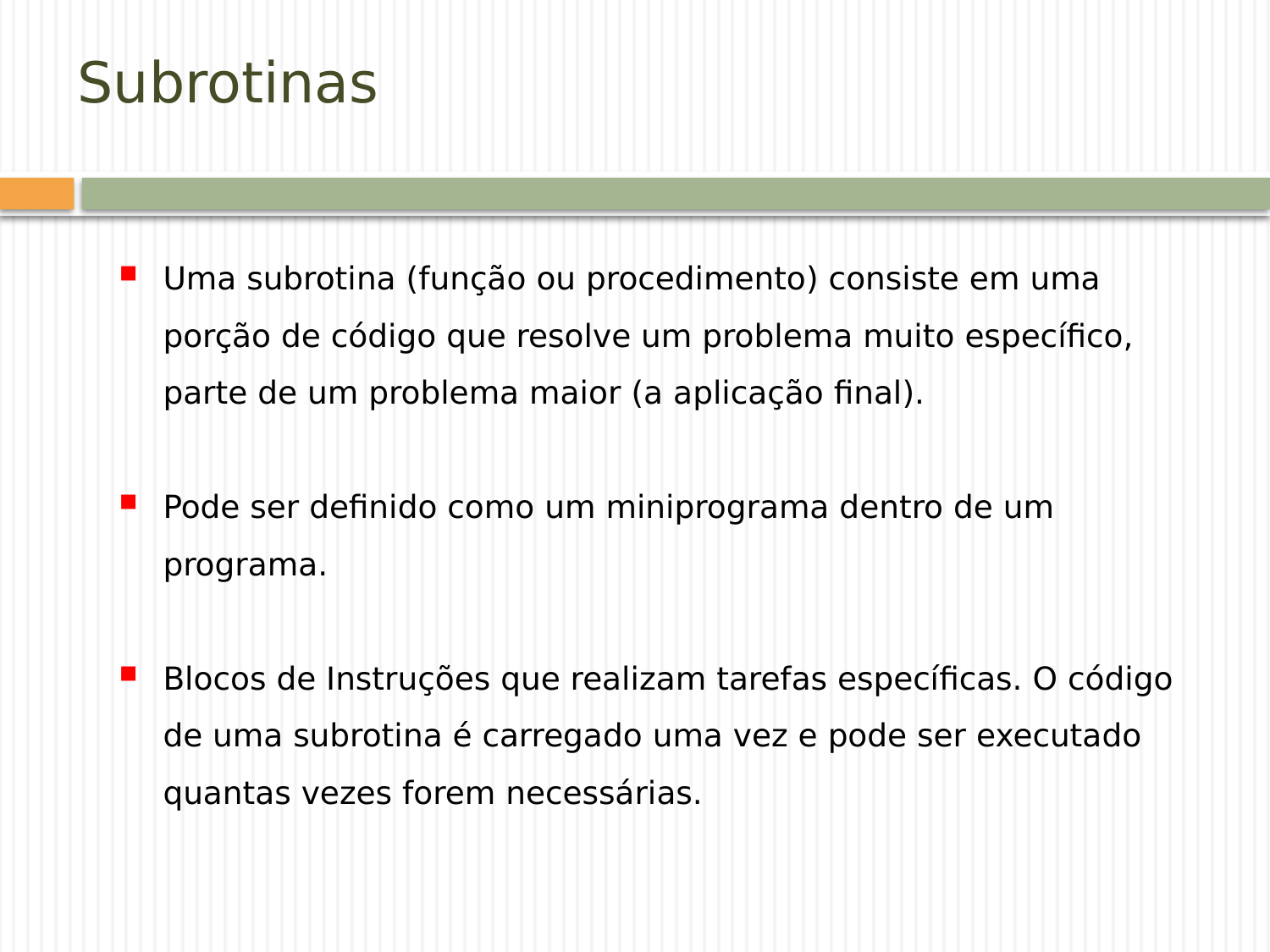

# Subrotinas
Uma subrotina (função ou procedimento) consiste em uma porção de código que resolve um problema muito específico, parte de um problema maior (a aplicação final).

Pode ser definido como um miniprograma dentro de um programa.

Blocos de Instruções que realizam tarefas específicas. O código de uma subrotina é carregado uma vez e pode ser executado quantas vezes forem necessárias.